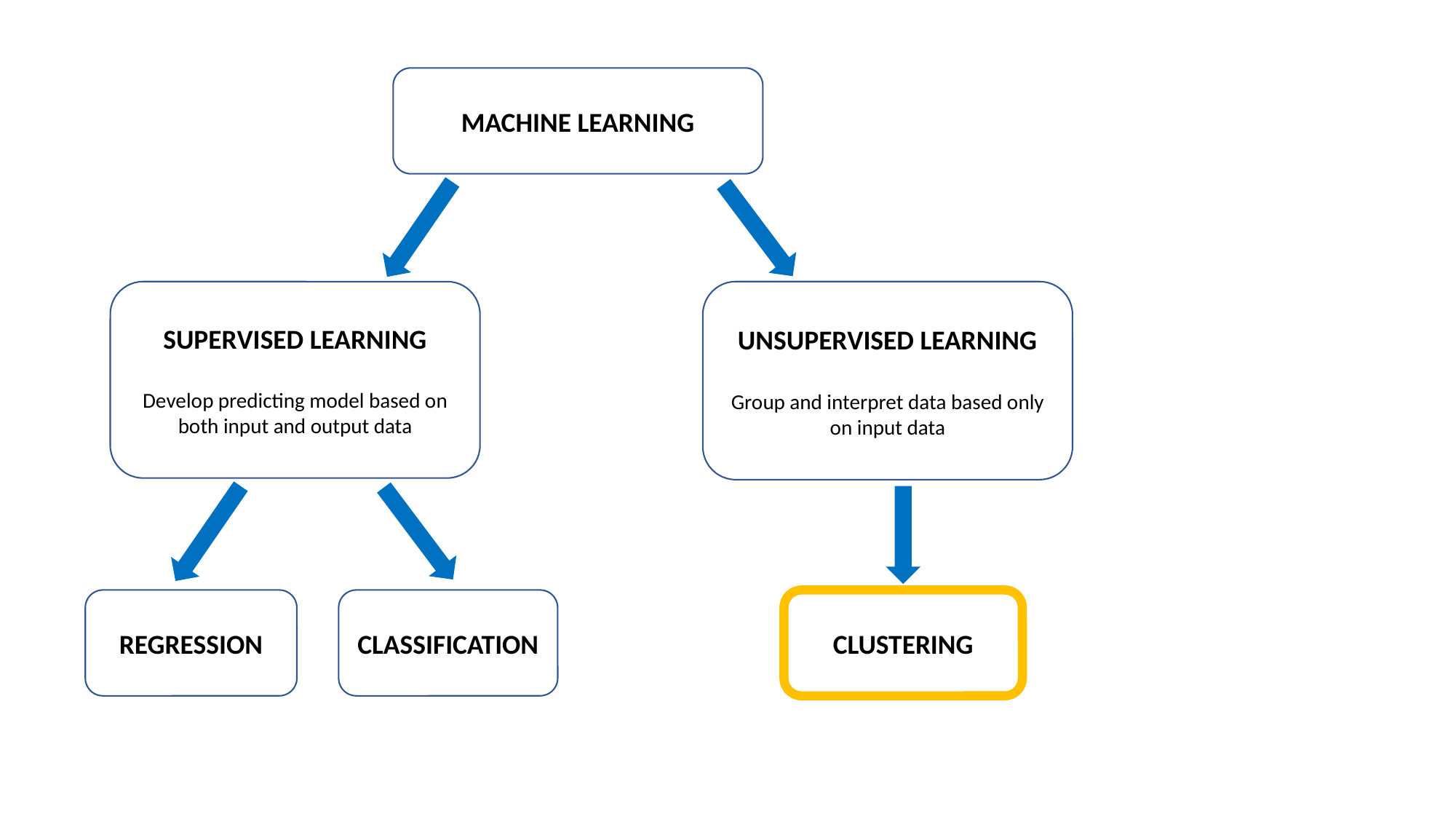

MACHINE LEARNING

SUPERVISED LEARNING

Develop predicting model based on both input and output data

UNSUPERVISED LEARNING

Group and interpret data based only on input data

REGRESSION
CLASSIFICATION
CLUSTERING